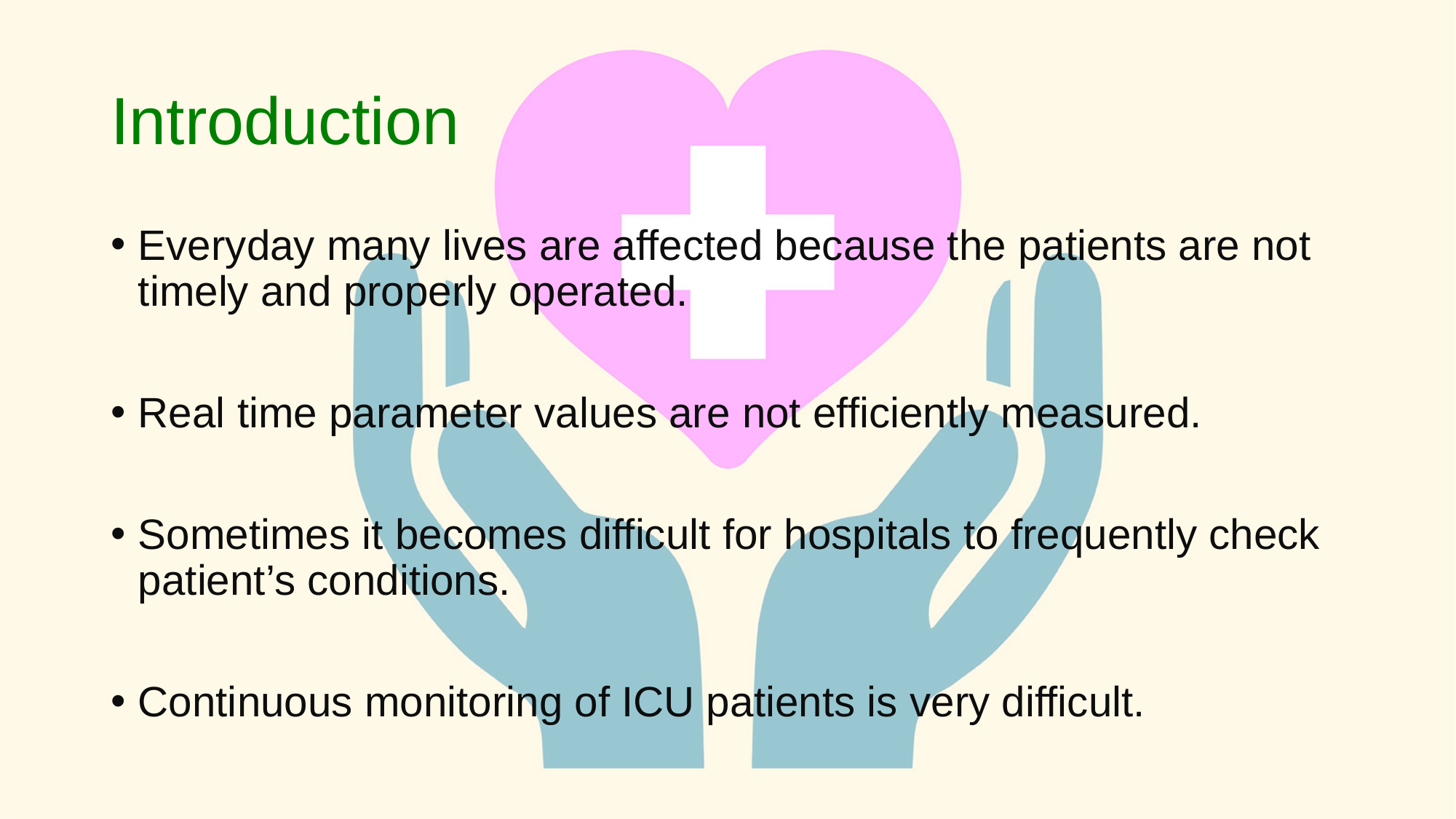

# Introduction
Everyday many lives are affected because the patients are not timely and properly operated.

Real time parameter values are not efficiently measured.

Sometimes it becomes difficult for hospitals to frequently check patient’s conditions.

Continuous monitoring of ICU patients is very difficult.